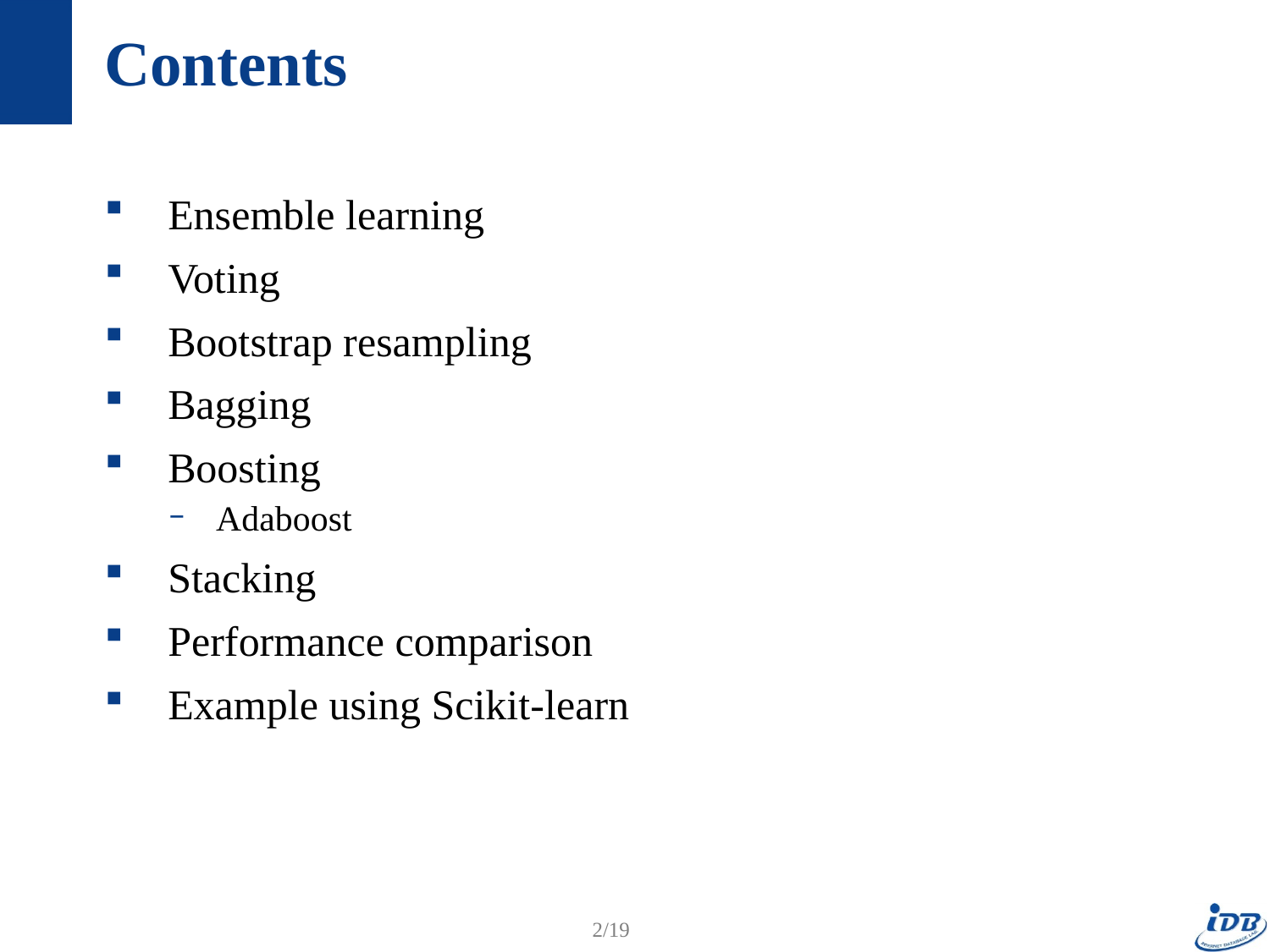

# Contents
Ensemble learning
Voting
Bootstrap resampling
Bagging
Boosting
Adaboost
Stacking
Performance comparison
Example using Scikit-learn